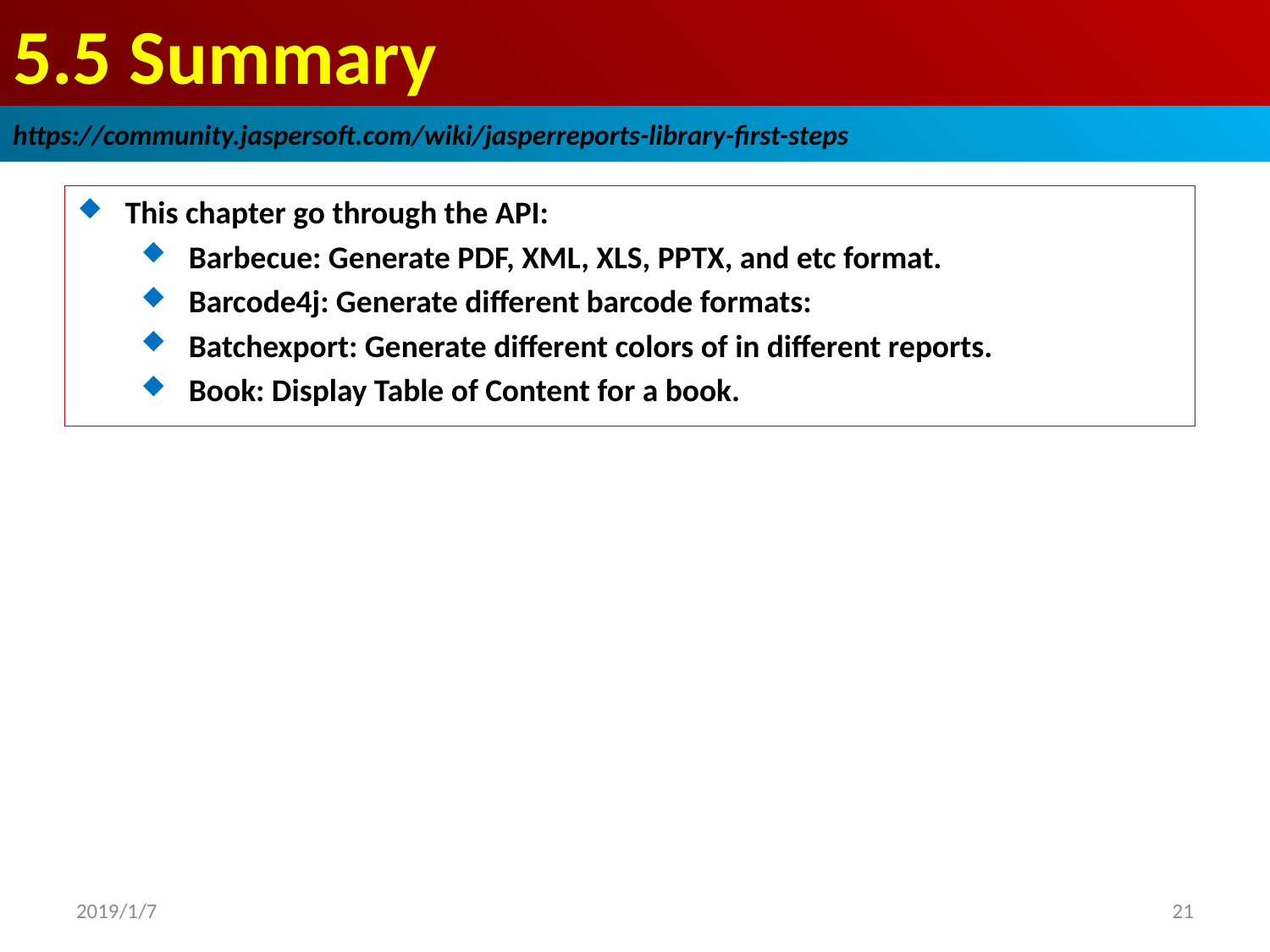

# 5.5 Summary
https://community.jaspersoft.com/wiki/jasperreports-library-first-steps
This chapter go through the API:
Barbecue: Generate PDF, XML, XLS, PPTX, and etc format.
Barcode4j: Generate different barcode formats:
Batchexport: Generate different colors of in different reports.
Book: Display Table of Content for a book.
2019/1/7
21